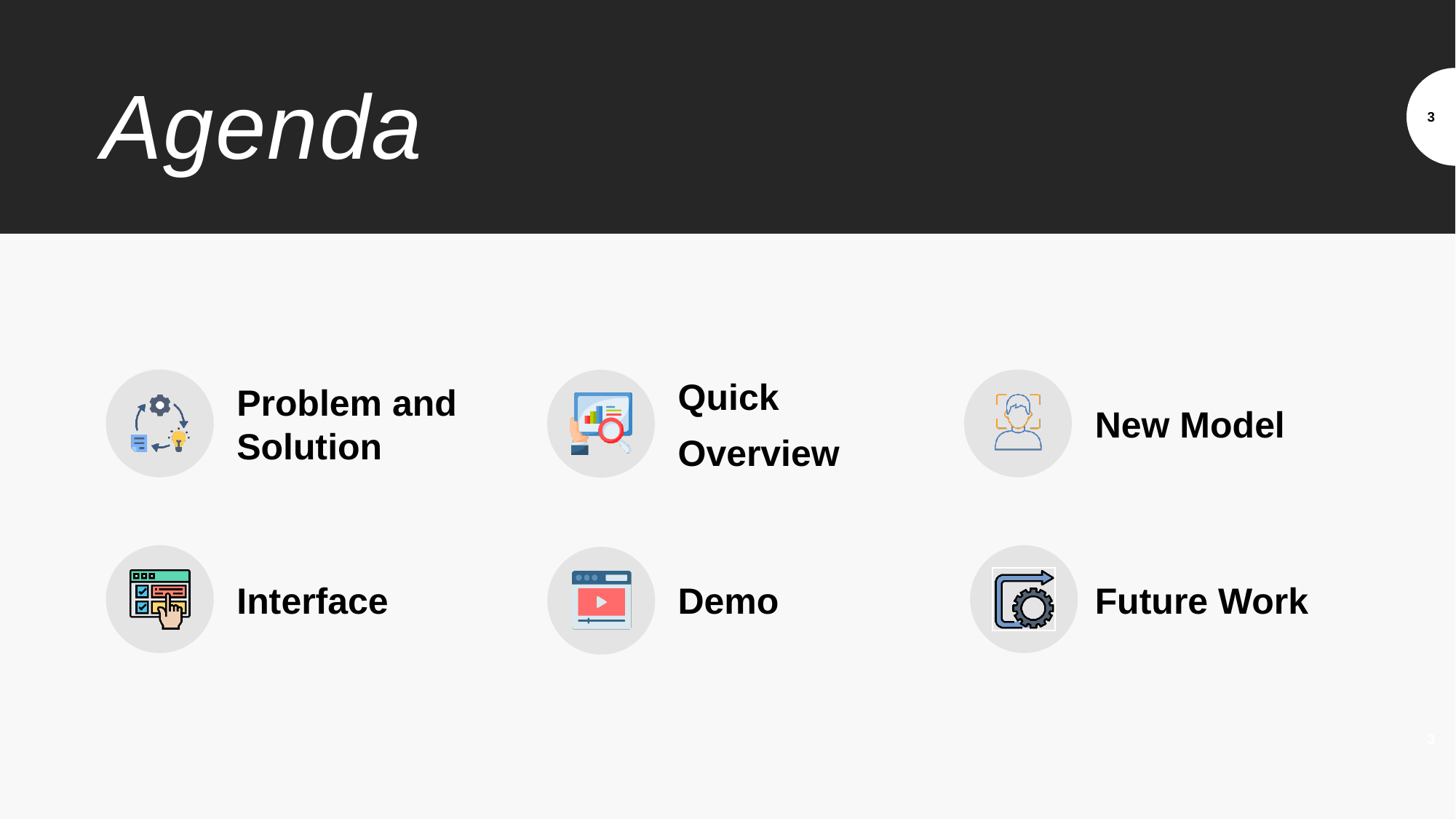

# Agenda

3
Problem and Solution
Quick
Overview
New Model
Interface
Demo
Future Work
3